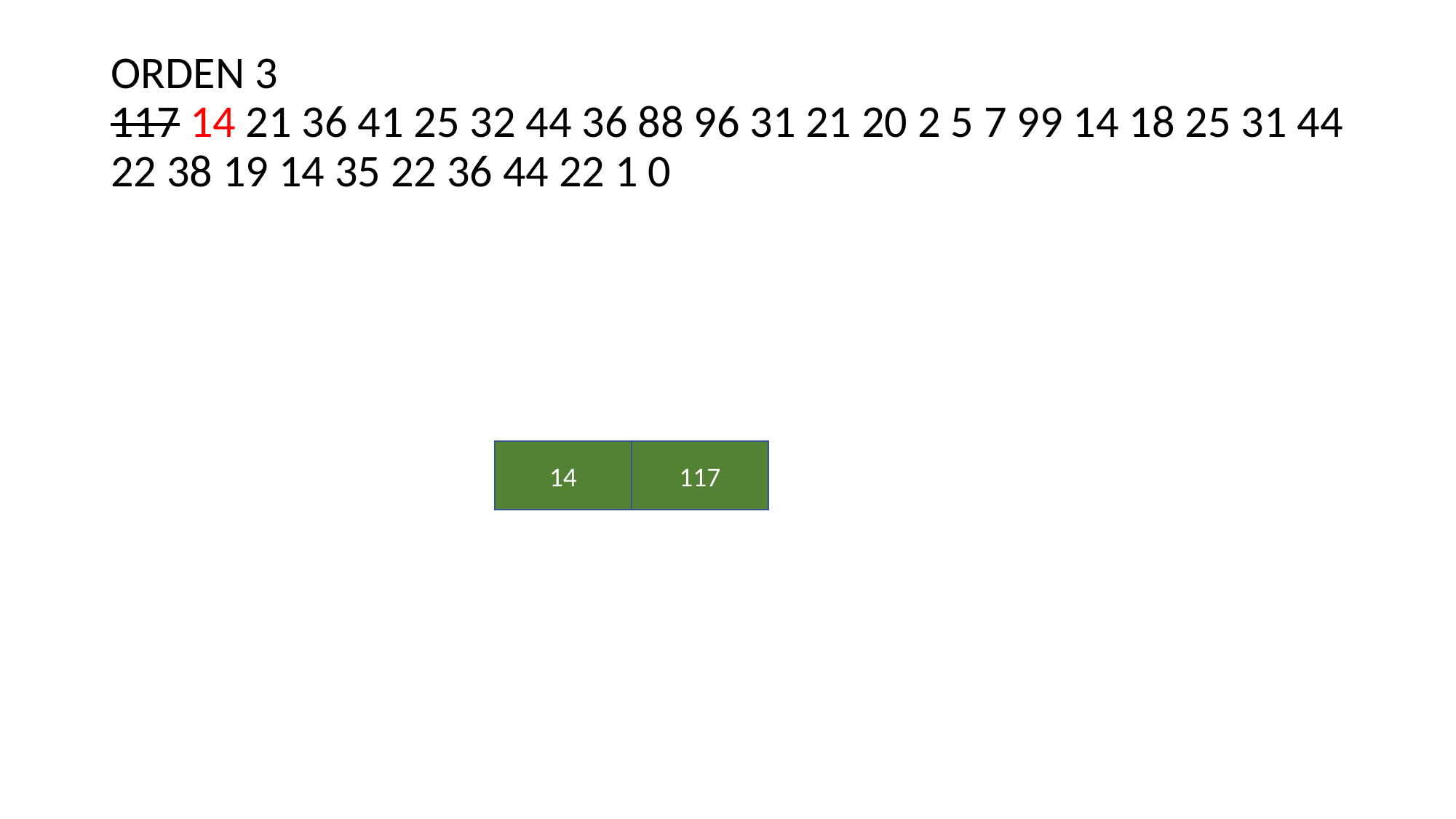

# ORDEN 3 117 14 21 36 41 25 32 44 36 88 96 31 21 20 2 5 7 99 14 18 25 31 44 22 38 19 14 35 22 36 44 22 1 0
14
117